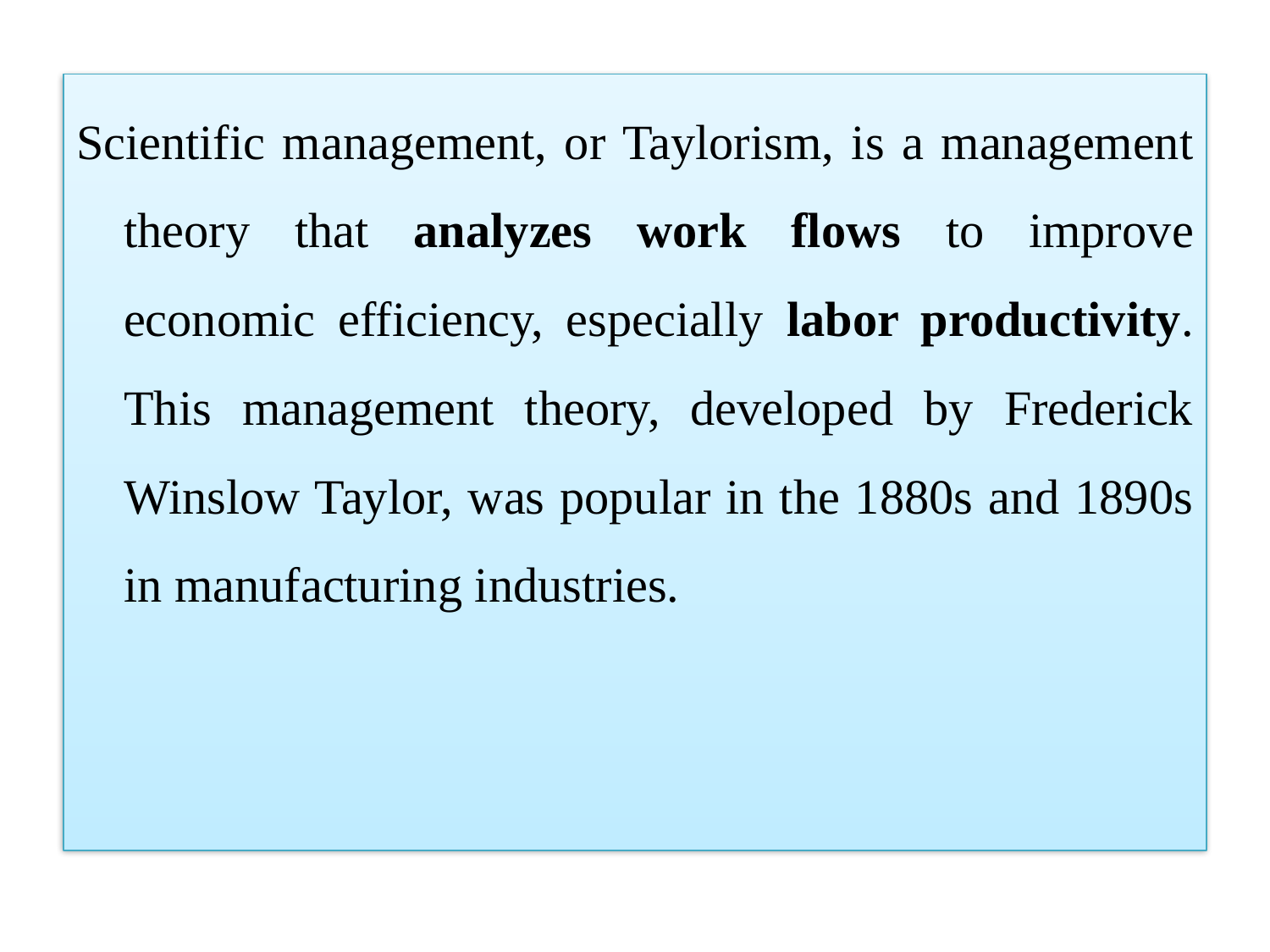

Scientific management, or Taylorism, is a management theory that analyzes work flows to improve economic efficiency, especially labor productivity. This management theory, developed by Frederick Winslow Taylor, was popular in the 1880s and 1890s in manufacturing industries.